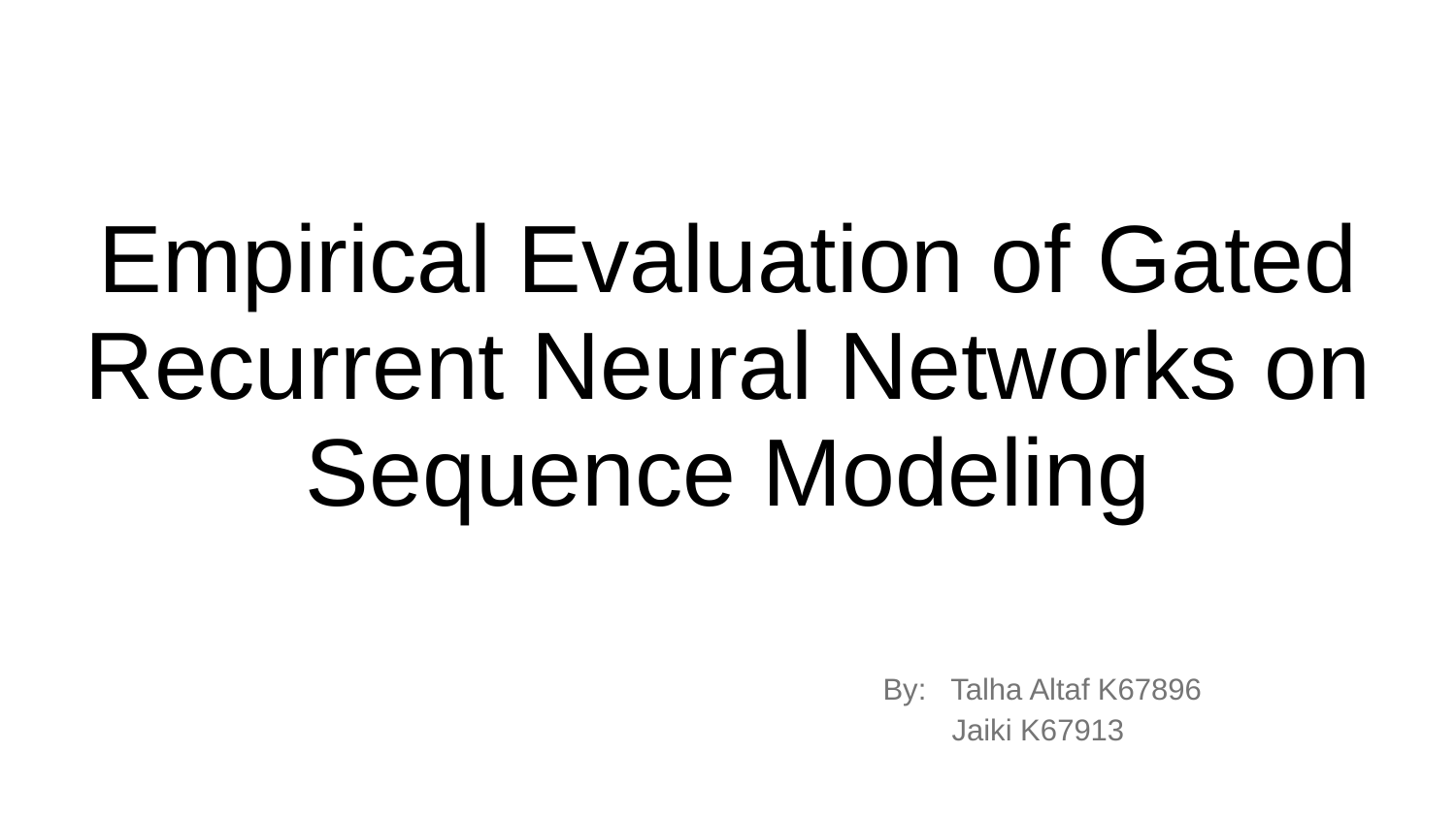

# Empirical Evaluation of Gated Recurrent Neural Networks on Sequence Modeling

                                                                          By:   Talha Altaf K67896
                                                                         Jaiki K67913